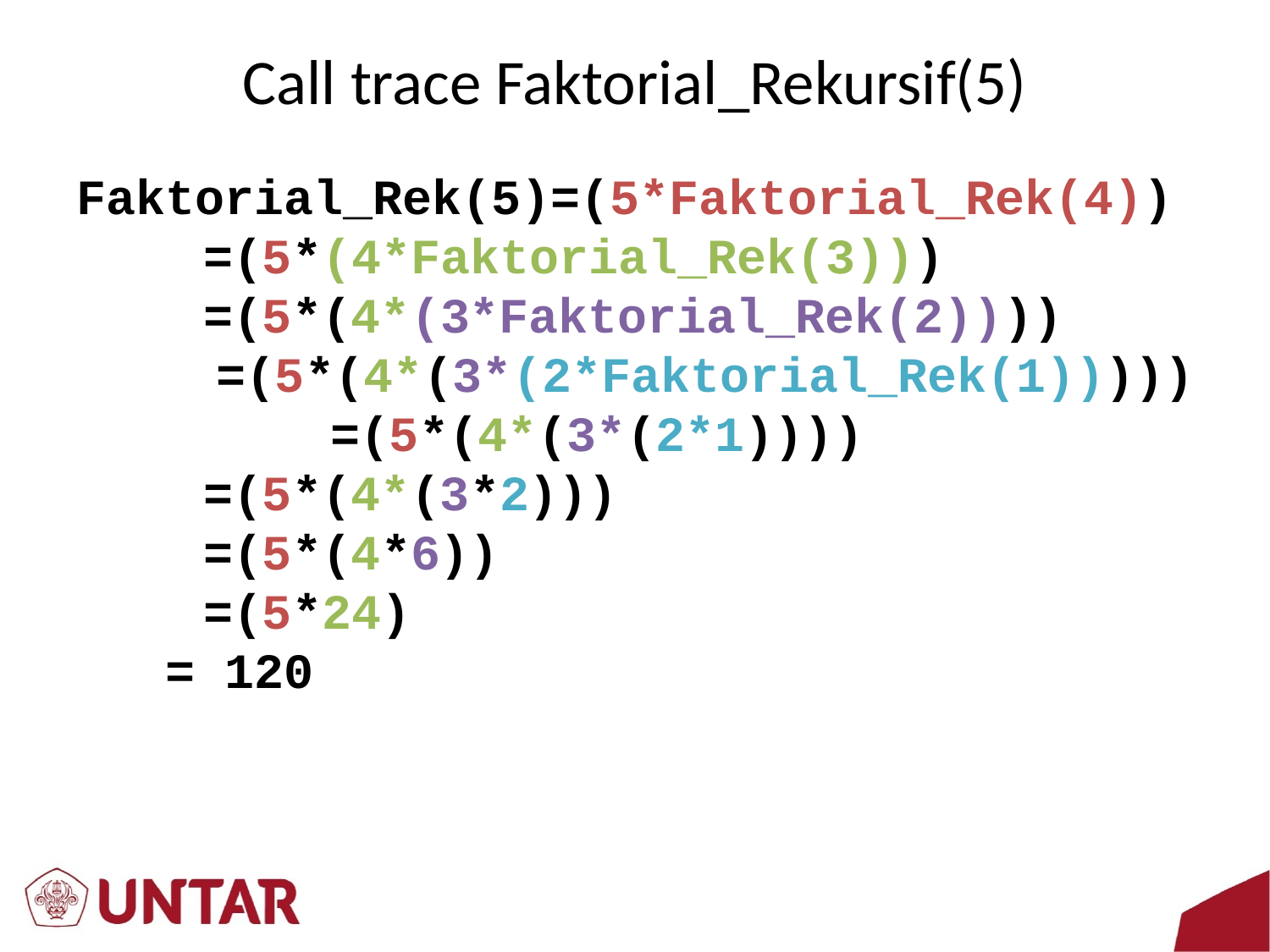

# Call trace Faktorial_Rekursif(5)
Faktorial_Rek(5)=(5*Faktorial_Rek(4))
	=(5*(4*Faktorial_Rek(3)))
	=(5*(4*(3*Faktorial_Rek(2))))
   =(5*(4*(3*(2*Faktorial_Rek(1)))))	    	=(5*(4*(3*(2*1))))
	=(5*(4*(3*2)))
	=(5*(4*6))
	=(5*24)
   = 120